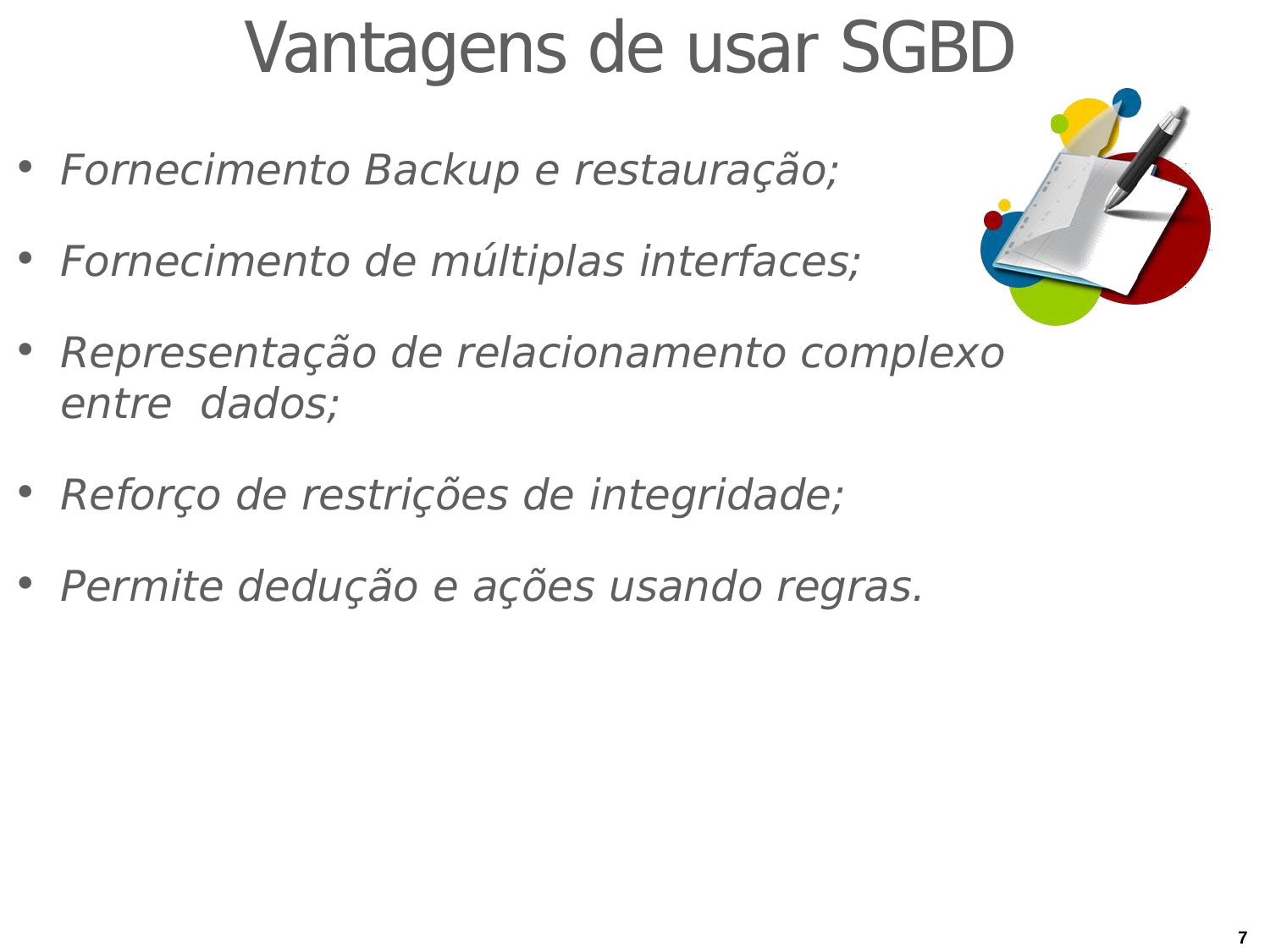

# Vantagens de usar SGBD

Fornecimento Backup e restauração;
Fornecimento de múltiplas interfaces;
Representação de relacionamento complexo entre  dados;
Reforço de restrições de integridade;
Permite dedução e ações usando regras.
7